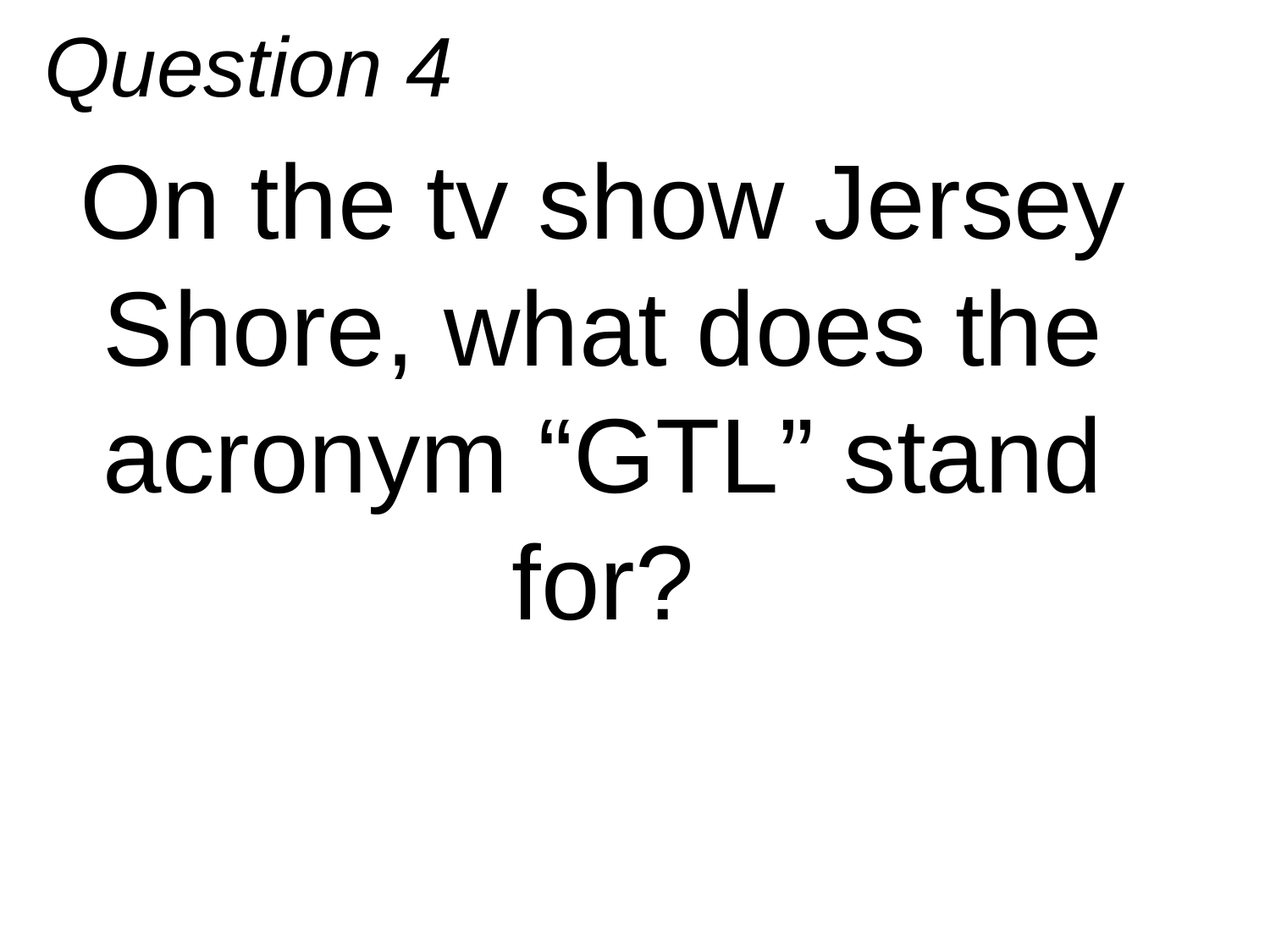

Question 4
On the tv show Jersey Shore, what does the acronym “GTL” stand for?